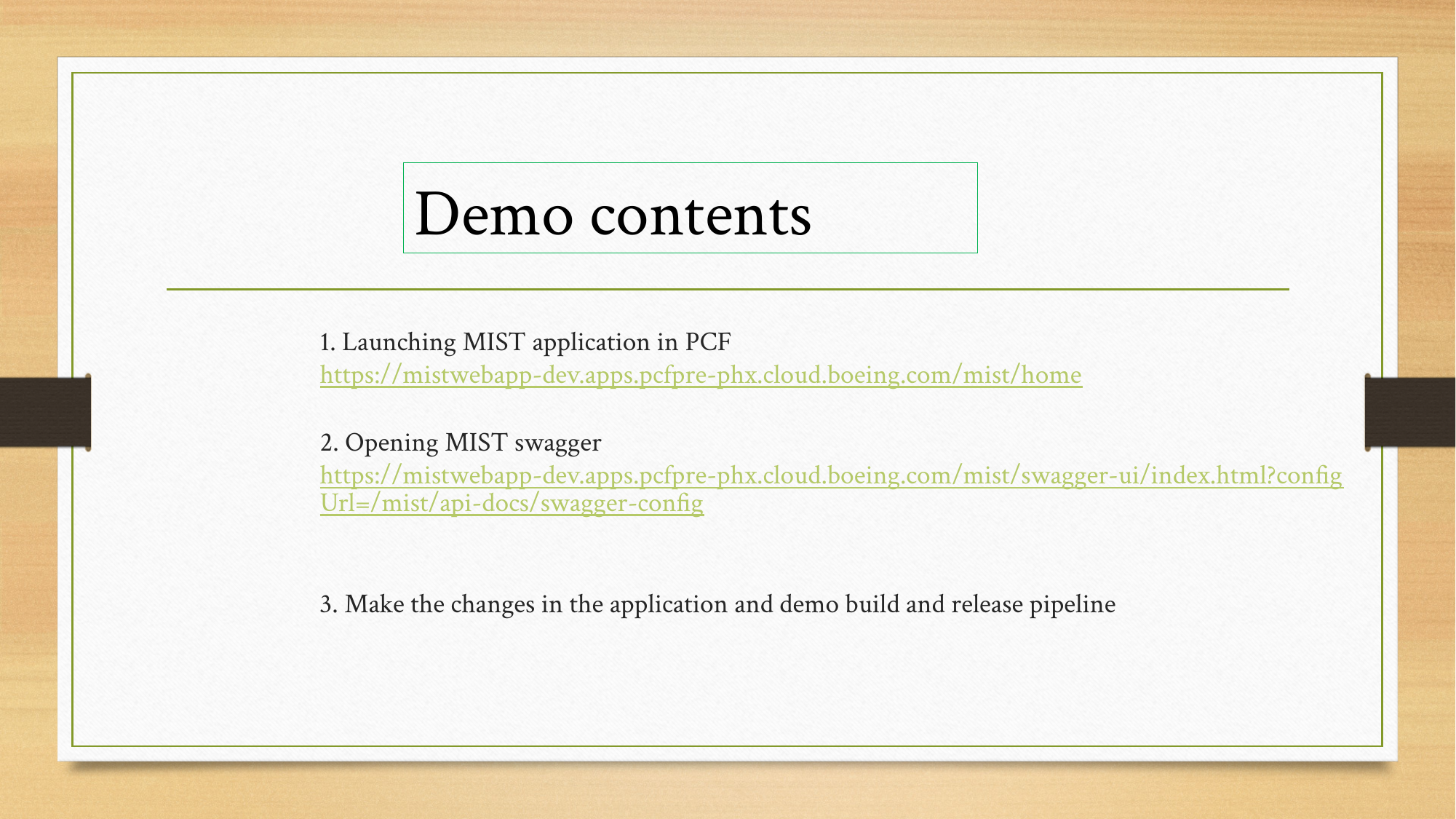

Demo contents
# 1. Launching MIST application in PCF https://mistwebapp-dev.apps.pcfpre-phx.cloud.boeing.com/mist/home 2. Opening MIST swagger  https://mistwebapp-dev.apps.pcfpre-phx.cloud.boeing.com/mist/swagger-ui/index.html?configUrl=/mist/api-docs/swagger-config 3. Make the changes in the application and demo build and release pipeline